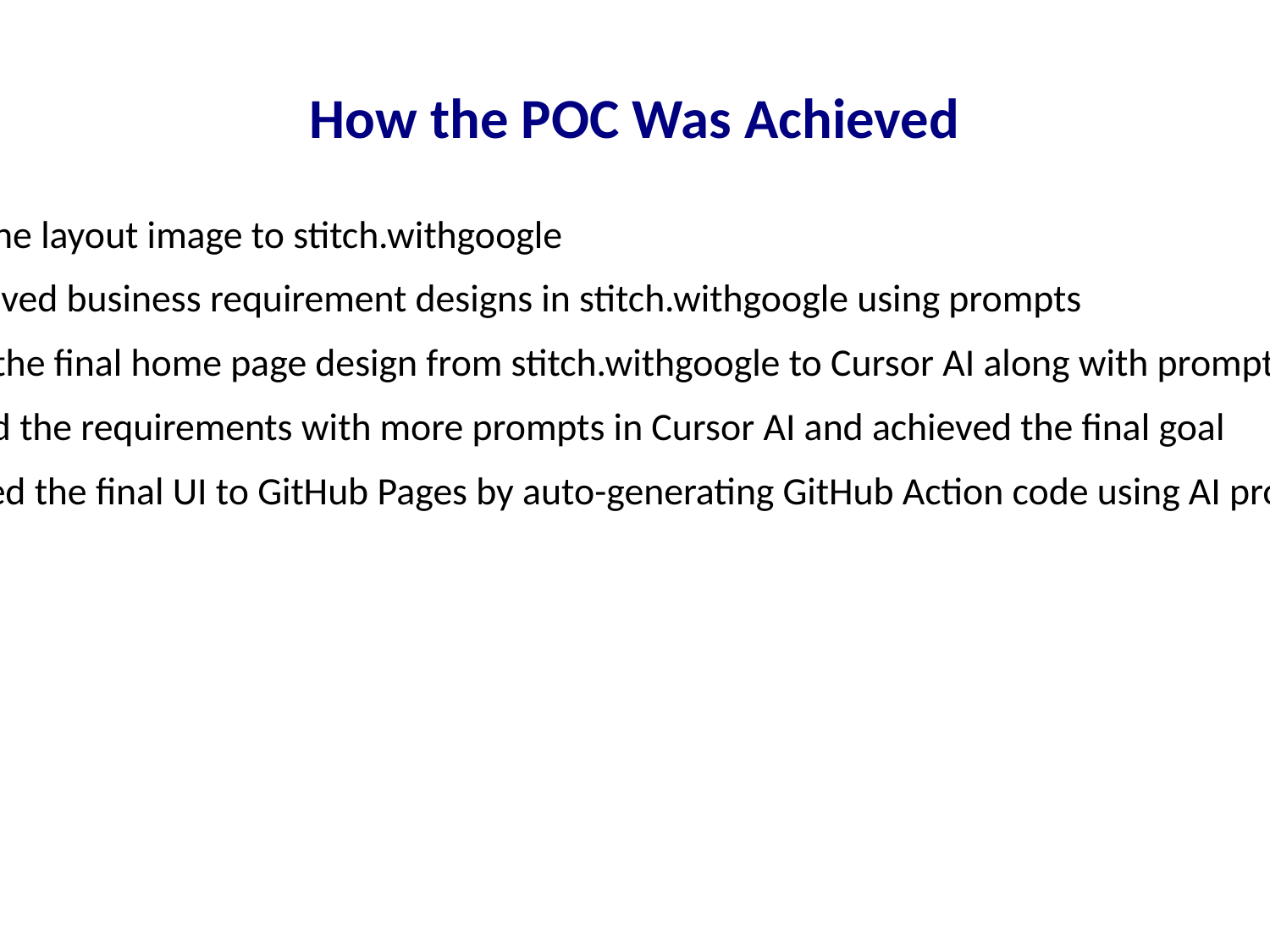

How the POC Was Achieved
#

- Fed the layout image to stitch.withgoogle
- Achieved business requirement designs in stitch.withgoogle using prompts
- Sent the final home page design from stitch.withgoogle to Cursor AI along with prompts
- Tuned the requirements with more prompts in Cursor AI and achieved the final goal
- Hosted the final UI to GitHub Pages by auto-generating GitHub Action code using AI prompts